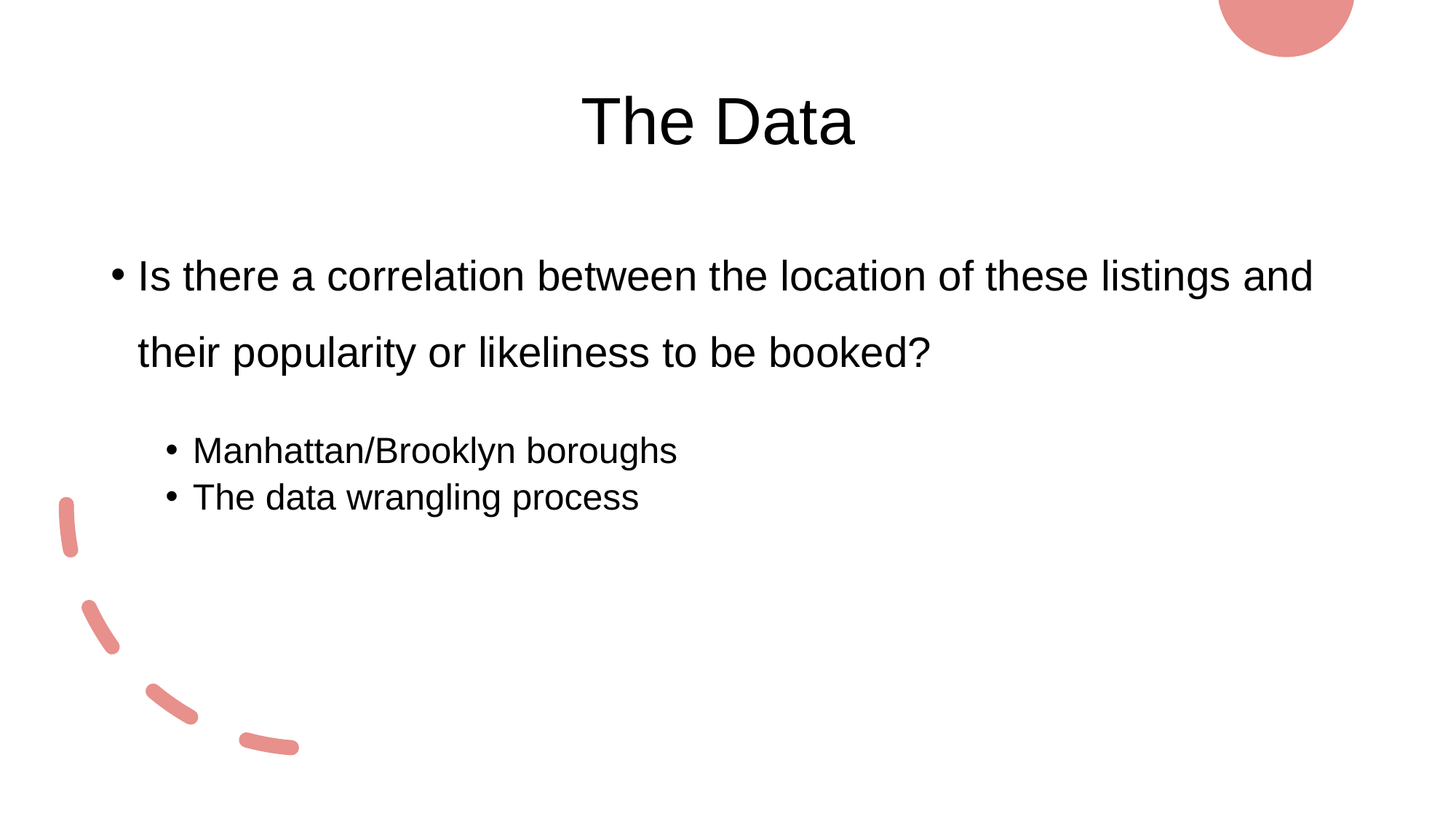

# The Data
Is there a correlation between the location of these listings and their popularity or likeliness to be booked?
Manhattan/Brooklyn boroughs
The data wrangling process